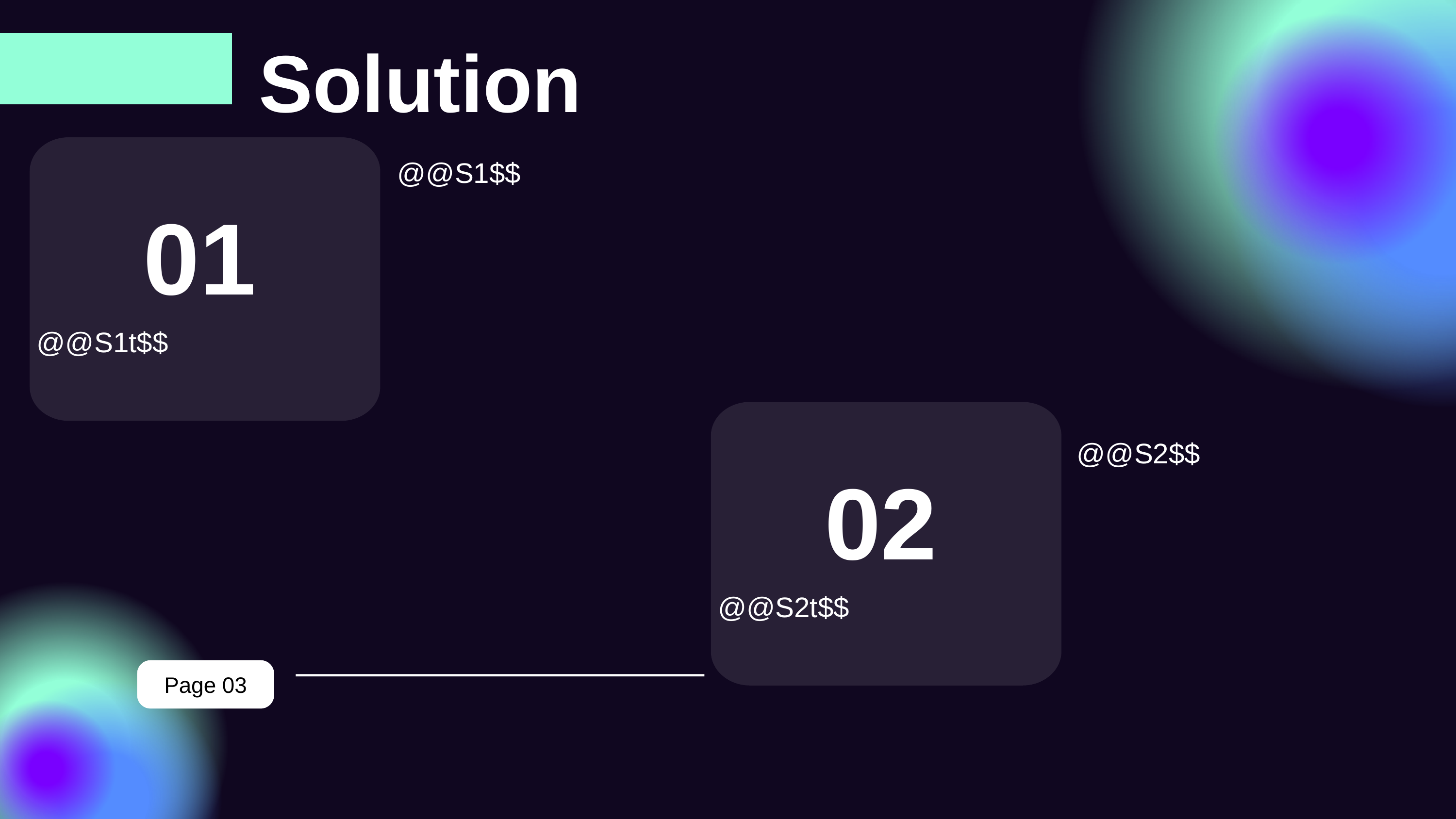

Solution

@@S1$$
01
@@S1t$$

@@S2$$
02

@@S2t$$

Page 03